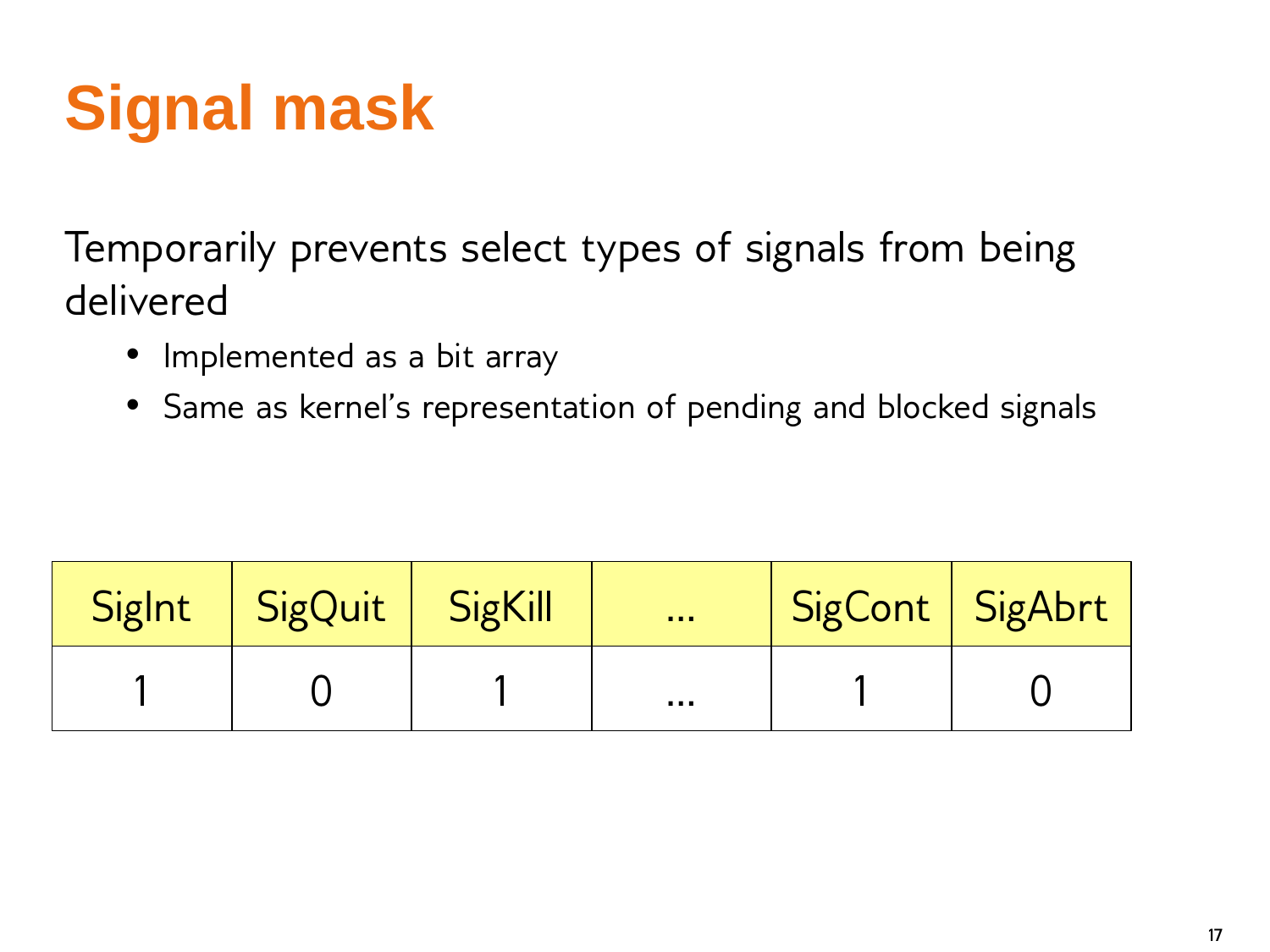

# Signal mask
Temporarily prevents select types of signals from being delivered
Implemented as a bit array
Same as kernel’s representation of pending and blocked signals

SigInt

SigQuit

SigKill

…

SigCont

SigAbrt

1

0

1

…

1

0